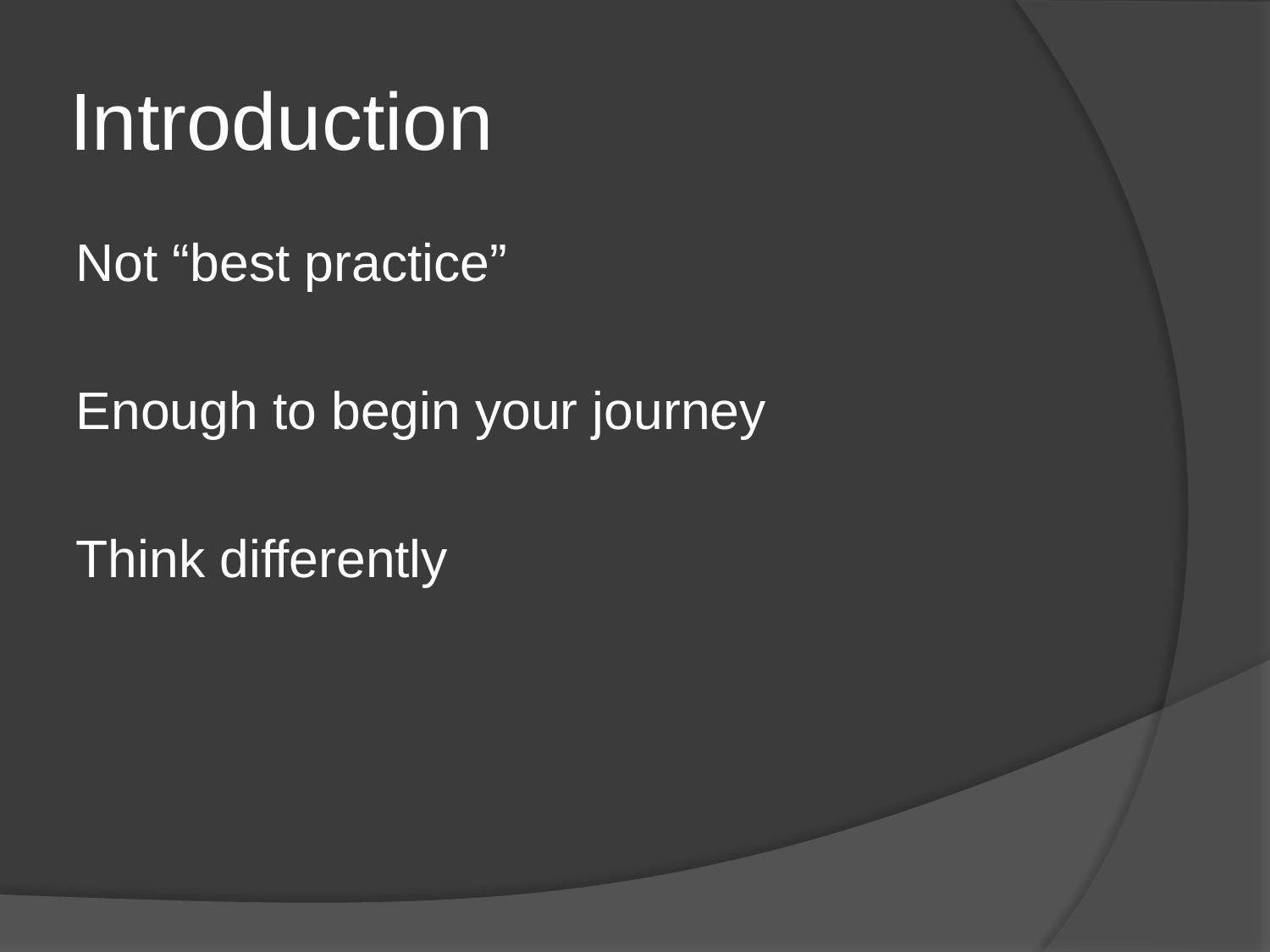

# Introduction
Not “best practice”

Enough to begin your journey

Think differently